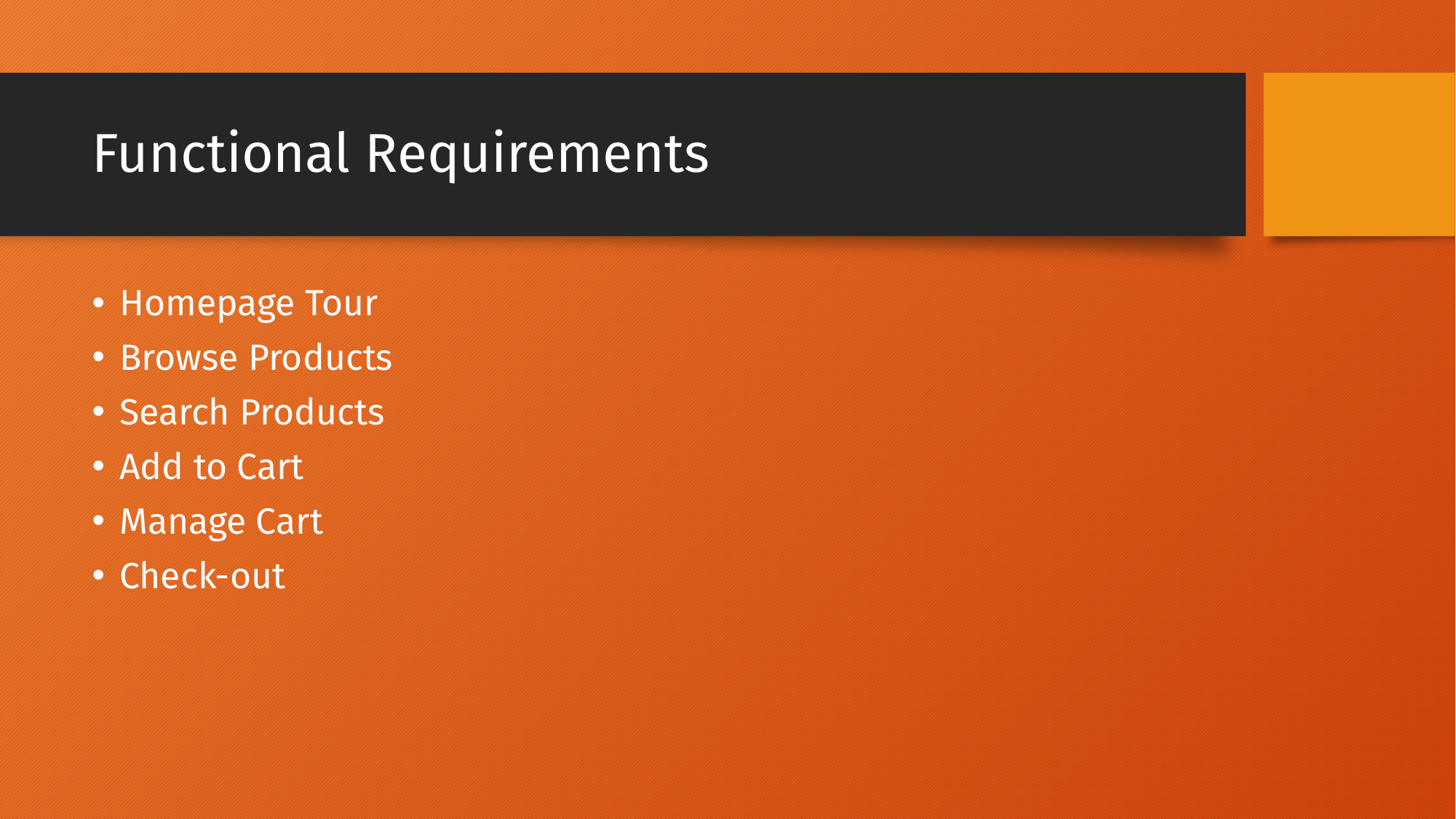

# Functional Requirements
Homepage Tour
Browse Products
Search Products
Add to Cart
Manage Cart
Check-out